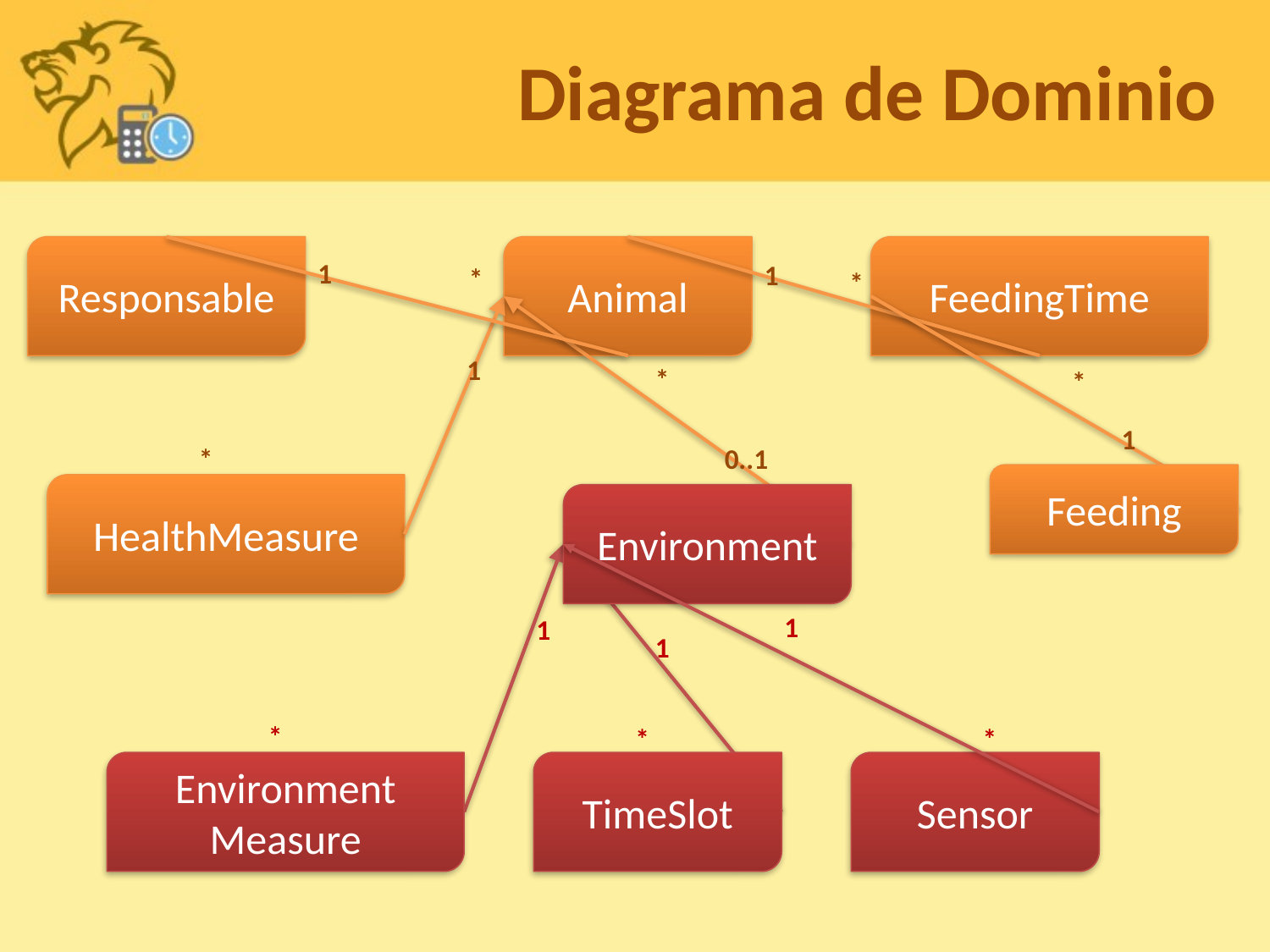

# Diagrama de Dominio
Responsable
Animal
FeedingTime
1
1
*
*
1
*
*
1
*
0..1
Feeding
HealthMeasure
Environment
1
1
1
*
*
*
Environment
Measure
TimeSlot
Sensor